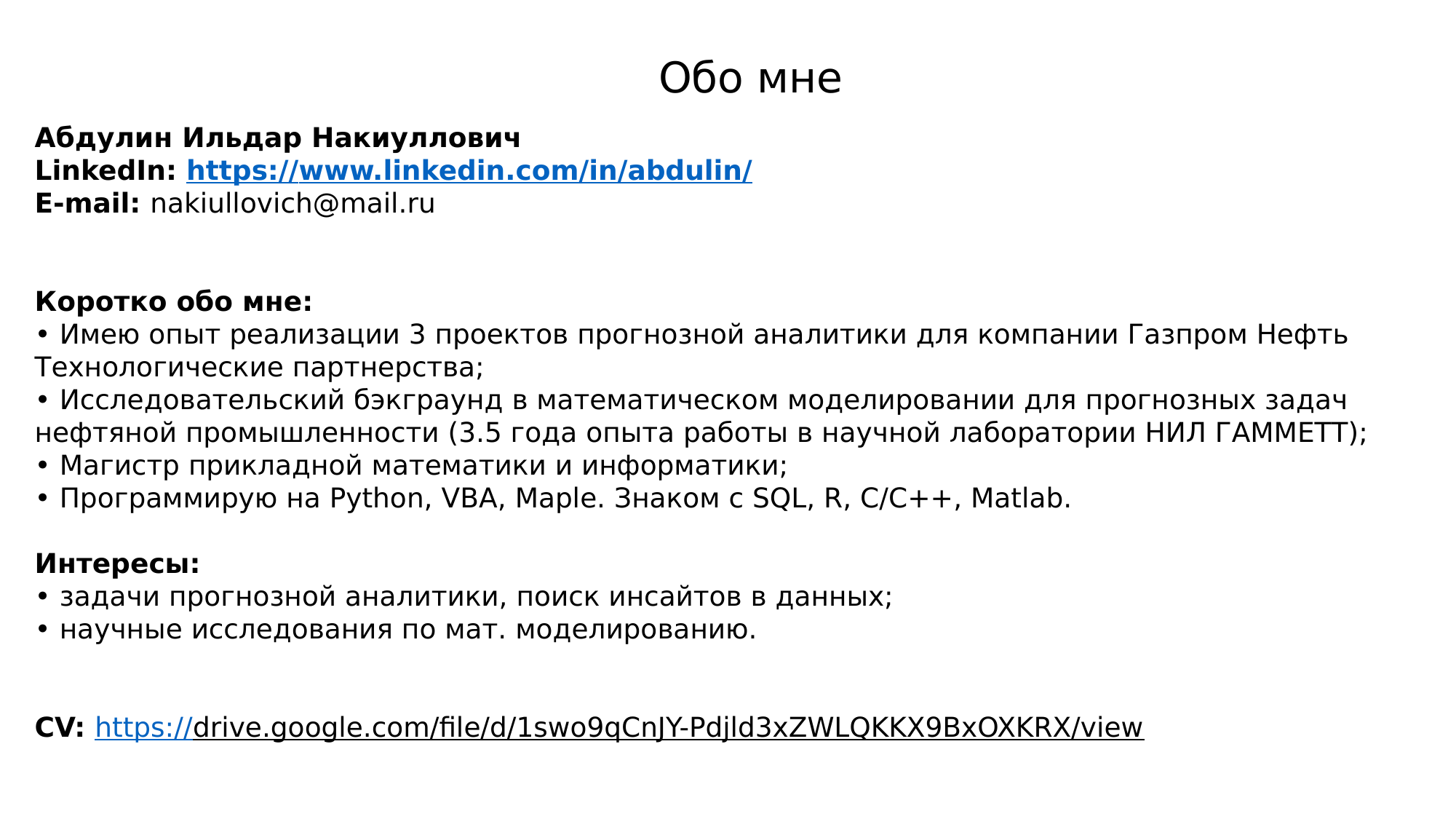

# Обо мне
Абдулин Ильдар Накиуллович
LinkedIn: https://www.linkedin.com/in/abdulin/
E-mail: nakiullovich@mail.ru

Коротко обо мне:
• Имею опыт реализации 3 проектов прогнозной аналитики для компании Газпром Нефть Технологические партнерства;
• Исследовательский бэкграунд в математическом моделировании для прогнозных задач нефтяной промышленности (3.5 года опыта работы в научной лаборатории НИЛ ГАММЕТТ);
• Магистр прикладной математики и информатики;
• Программирую на Python, VBA, Maple. Знаком с SQL, R, C/C++, Matlab.

Интересы:
• задачи прогнозной аналитики, поиск инсайтов в данных;
• научные исследования по мат. моделированию.

CV: https://drive.google.com/file/d/1swo9qCnJY-Pdjld3xZWLQKKX9BxOXKRX/view